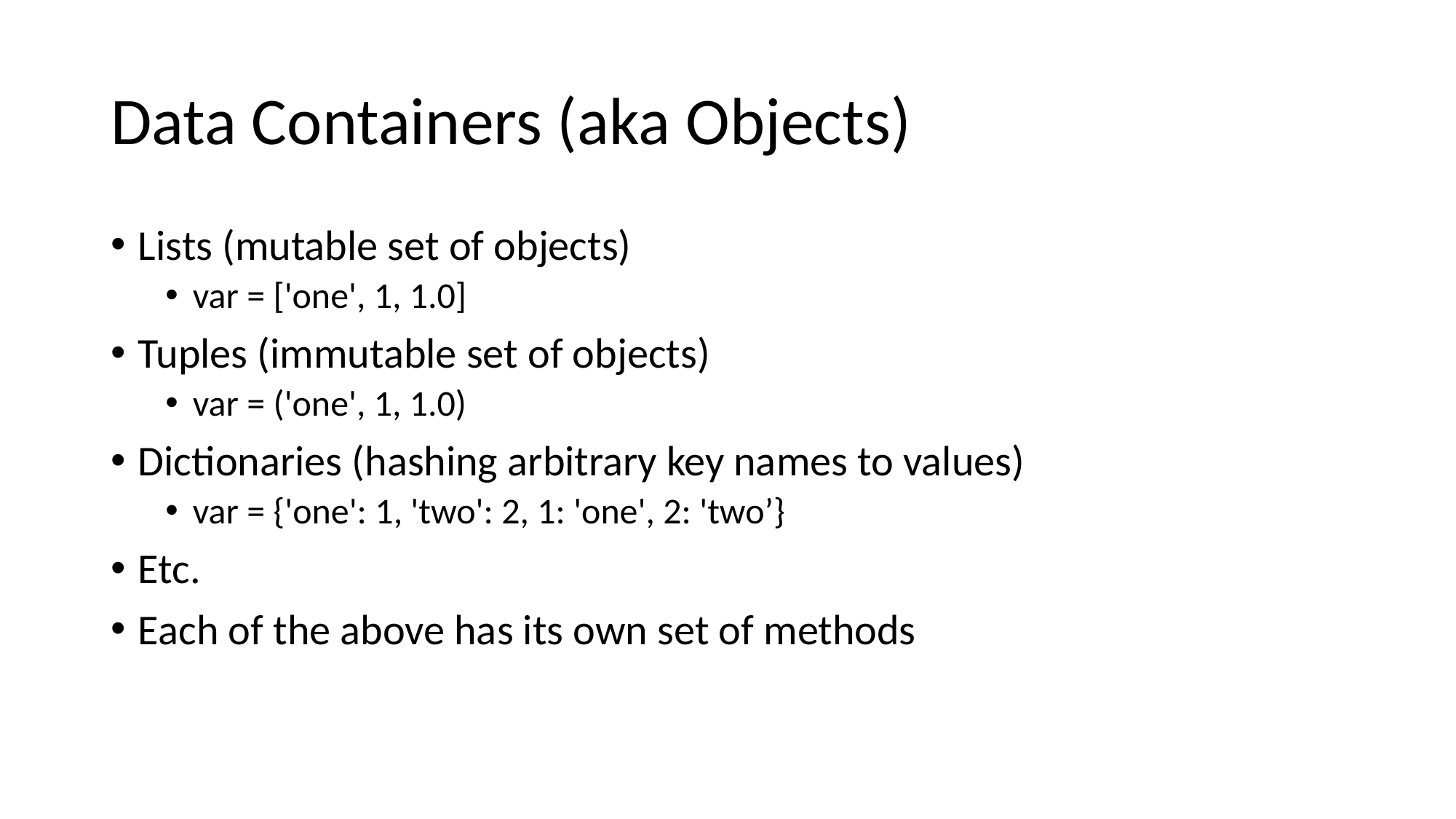

# Data Containers (aka Objects)
Lists (mutable set of objects)
var = ['one', 1, 1.0]
Tuples (immutable set of objects)
var = ('one', 1, 1.0)
Dictionaries (hashing arbitrary key names to values)
var = {'one': 1, 'two': 2, 1: 'one', 2: 'two’}
Etc.
Each of the above has its own set of methods